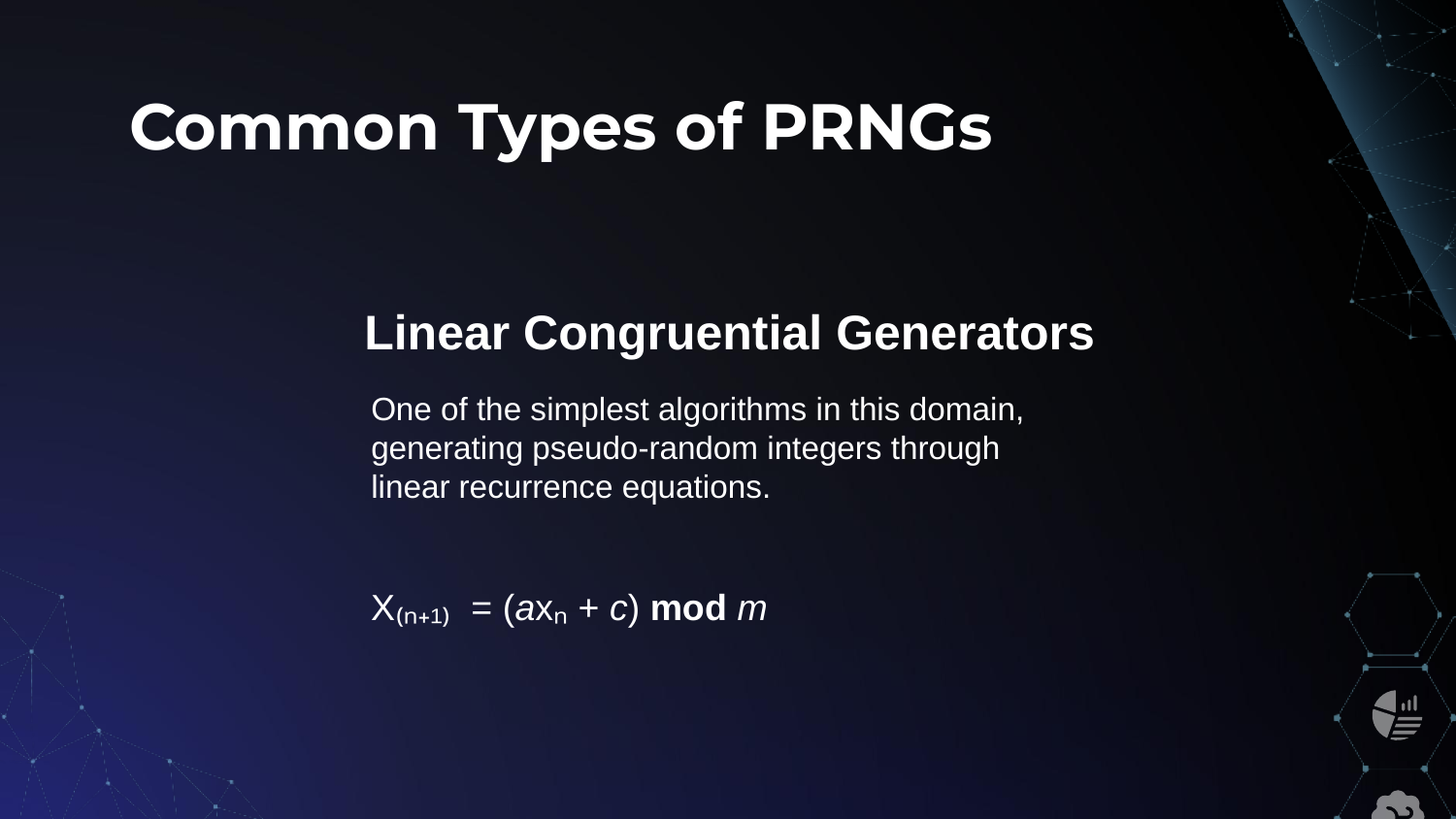

# Common Types of PRNGs
Linear Congruential Generators
One of the simplest algorithms in this domain, generating pseudo-random integers through linear recurrence equations.
​X₍ₙ₊₁₎  = (axₙ + c) mod m​